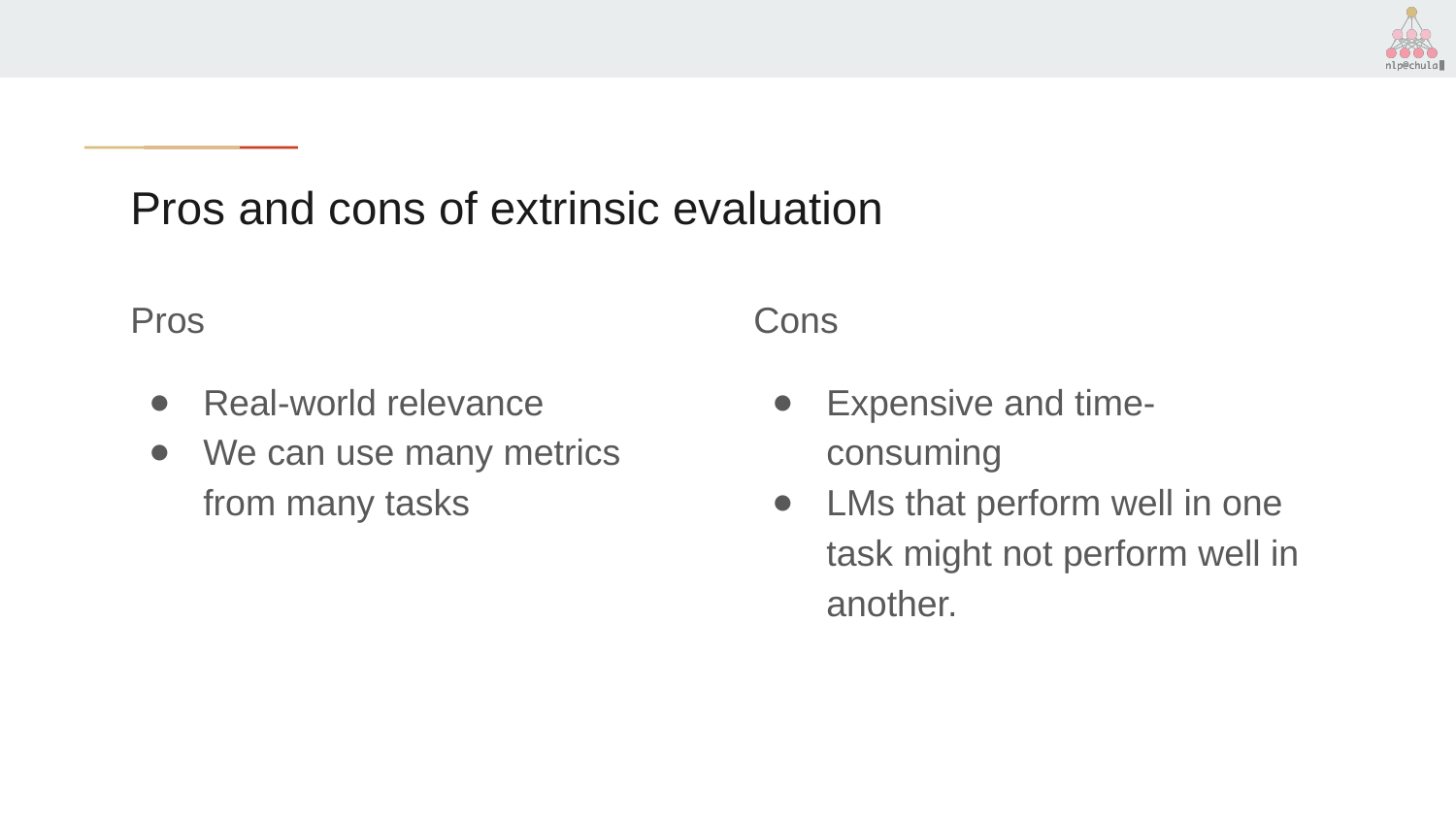

# Pros and cons of extrinsic evaluation
Pros
Real-world relevance
We can use many metrics from many tasks

Cons
Expensive and time-consuming
LMs that perform well in one task might not perform well in another.